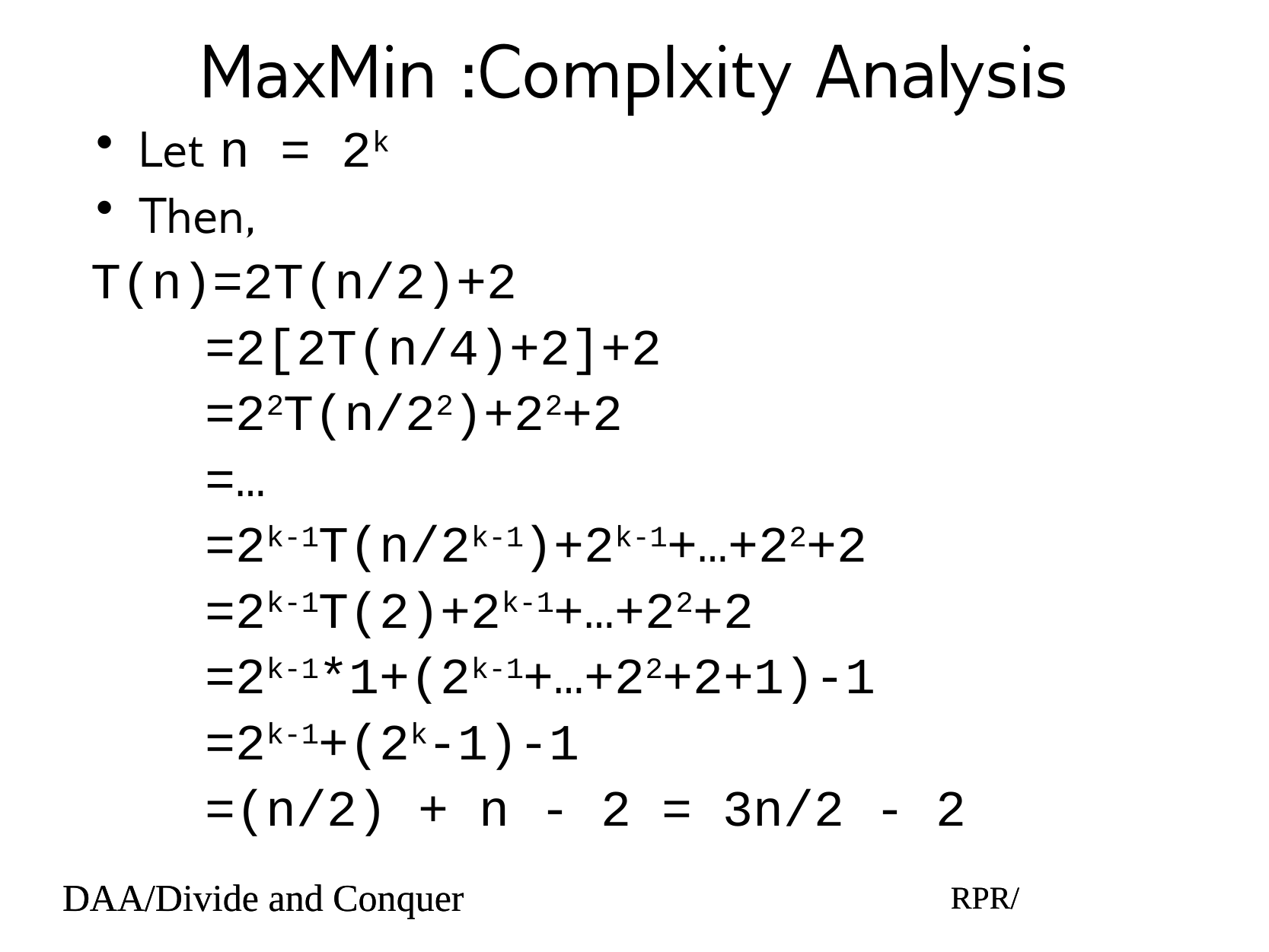

# MaxMin :Complxity Analysis
Let n = 2k
Then,
T(n)=2T(n/2)+2
=2[2T(n/4)+2]+2
=22T(n/22)+22+2
=…
=2k-1T(n/2k-1)+2k-1+…+22+2
=2k-1T(2)+2k-1+…+22+2
=2k-1*1+(2k-1+…+22+2+1)-1
=2k-1+(2k-1)-1
=(n/2) + n - 2 = 3n/2 - 2
DAA/Divide and Conquer
RPR/
13